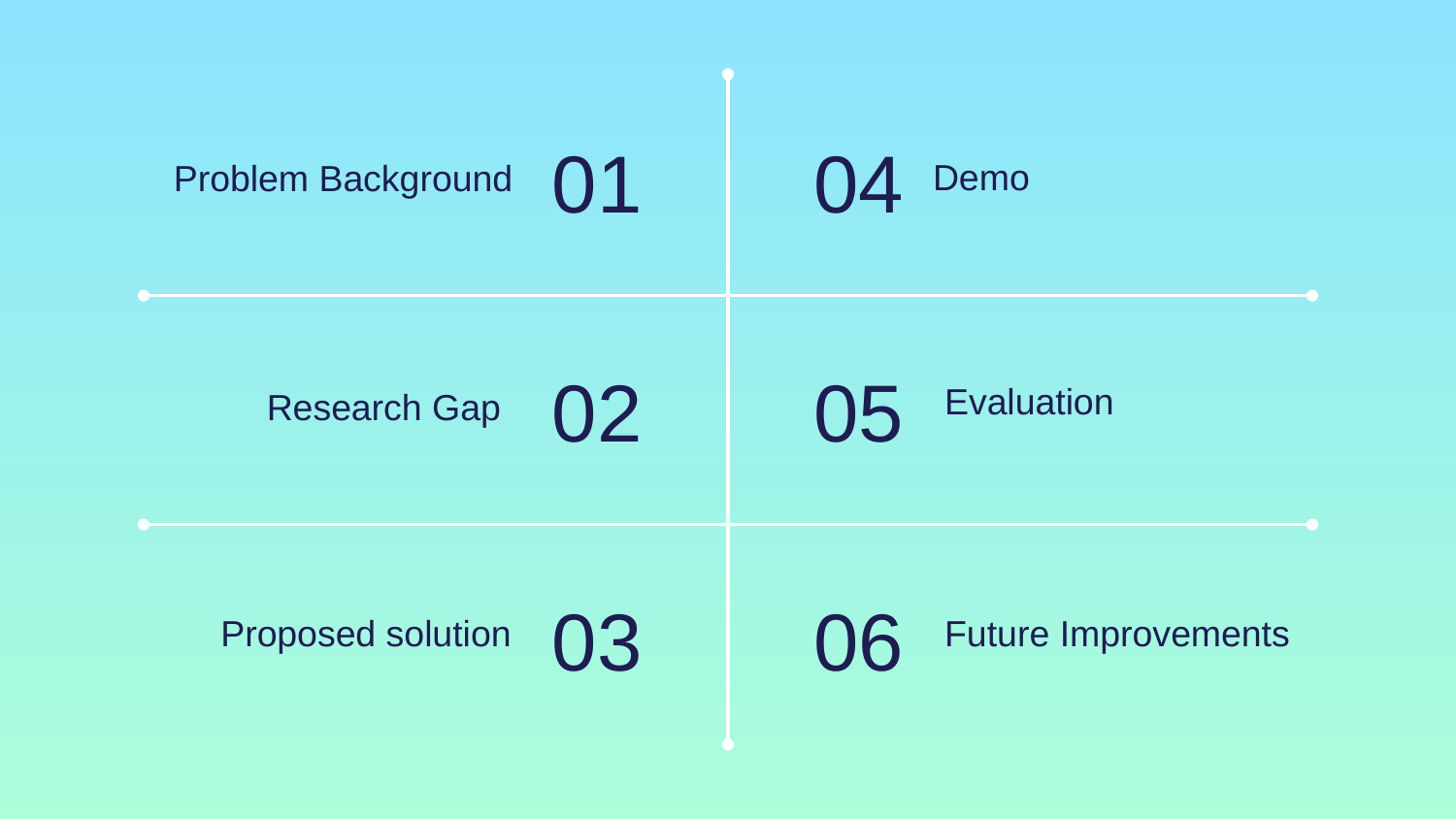

01
04
Demo
# Problem Background
02
05
Evaluation
Research Gap
03
06
Proposed solution
Future Improvements